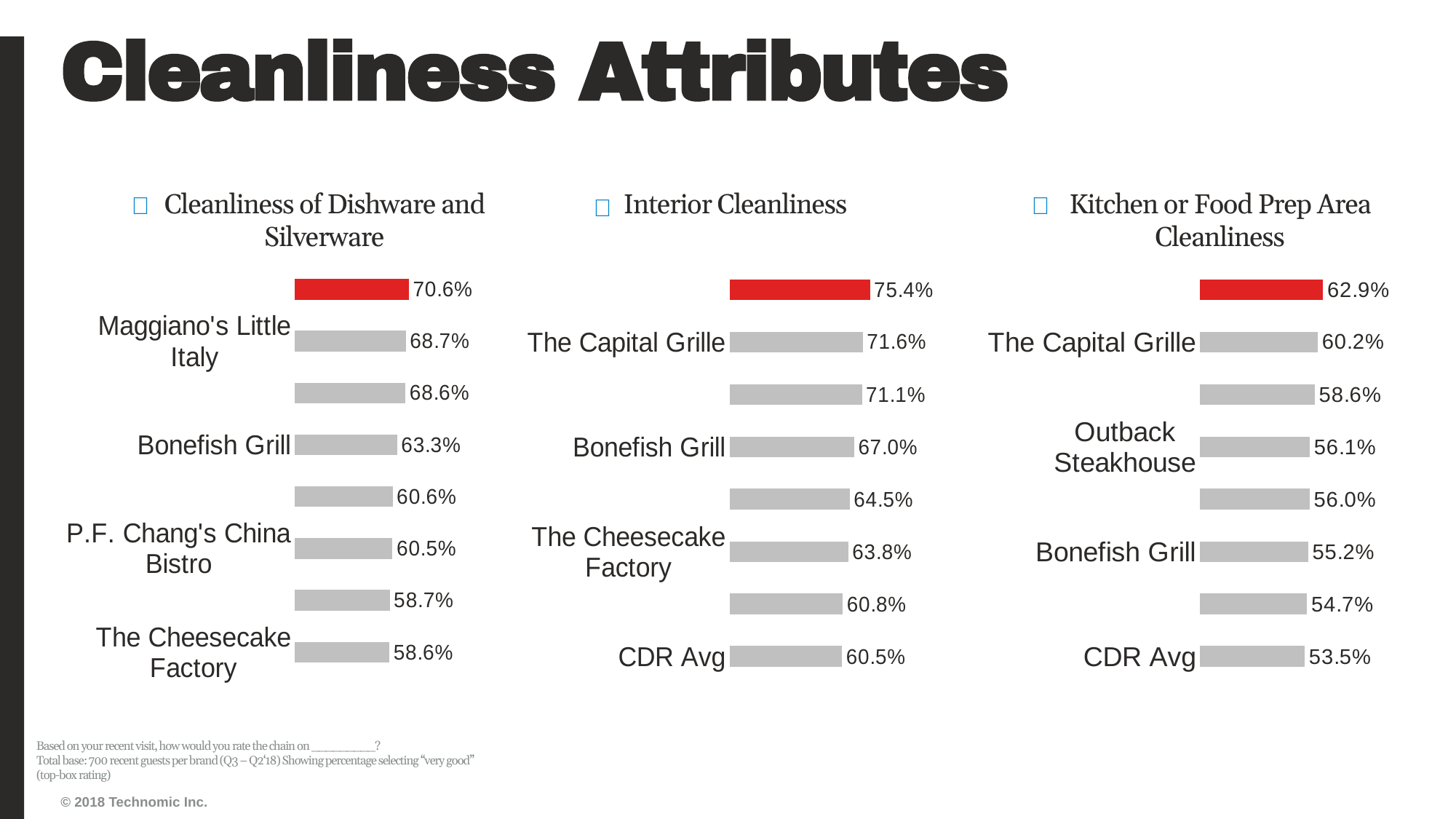

# Cleanliness Attributes
Cleanliness of Dishware and Silverware
Interior Cleanliness
Kitchen or Food Prep Area Cleanliness

### Chart

| Category | Series1 |
|---|---|
| The Cheesecake Factory | 0.586053412462908 |
| CDR Avg | 0.5874249581224165 |
| P.F. Chang's China Bistro | 0.6050670640834576 |
| Outback Steakhouse | 0.606015037593985 |
| Bonefish Grill | 0.6332842415316642 |
| The Capital Grille | 0.686046511627907 |
| Maggiano's Little Italy | 0.6872246696035242 |
| Seasons 52 | 0.7063142437591777 |

### Chart

| Category | Series1 |
|---|---|
| CDR Avg | 0.6046296160774198 |
| Outback Steakhouse | 0.6082474226804123 |
| The Cheesecake Factory | 0.637956204379562 |
| P.F. Chang's China Bistro | 0.6451612903225806 |
| Bonefish Grill | 0.6700434153400868 |
| Maggiano's Little Italy | 0.7111756168359942 |
| The Capital Grille | 0.7159420289855073 |
| Seasons 52 | 0.7543352601156069 |

### Chart

| Category | Series1 |
|---|---|
| CDR Avg | 0.534918200721923 |
| P.F. Chang's China Bistro | 0.5467032967032966 |
| Bonefish Grill | 0.5523809523809524 |
| The Cheesecake Factory | 0.5596590909090909 |
| Outback Steakhouse | 0.5609756097560976 |
| Maggiano's Little Italy | 0.5862068965517241 |
| The Capital Grille | 0.6018518518518519 |
| Seasons 52 | 0.6291866028708134 |
Based on your recent visit, how would you rate the chain on _________?                                           Total base: 700 recent guests per brand (Q3 – Q2‘18) Showing percentage selecting “very good” (top-box rating)